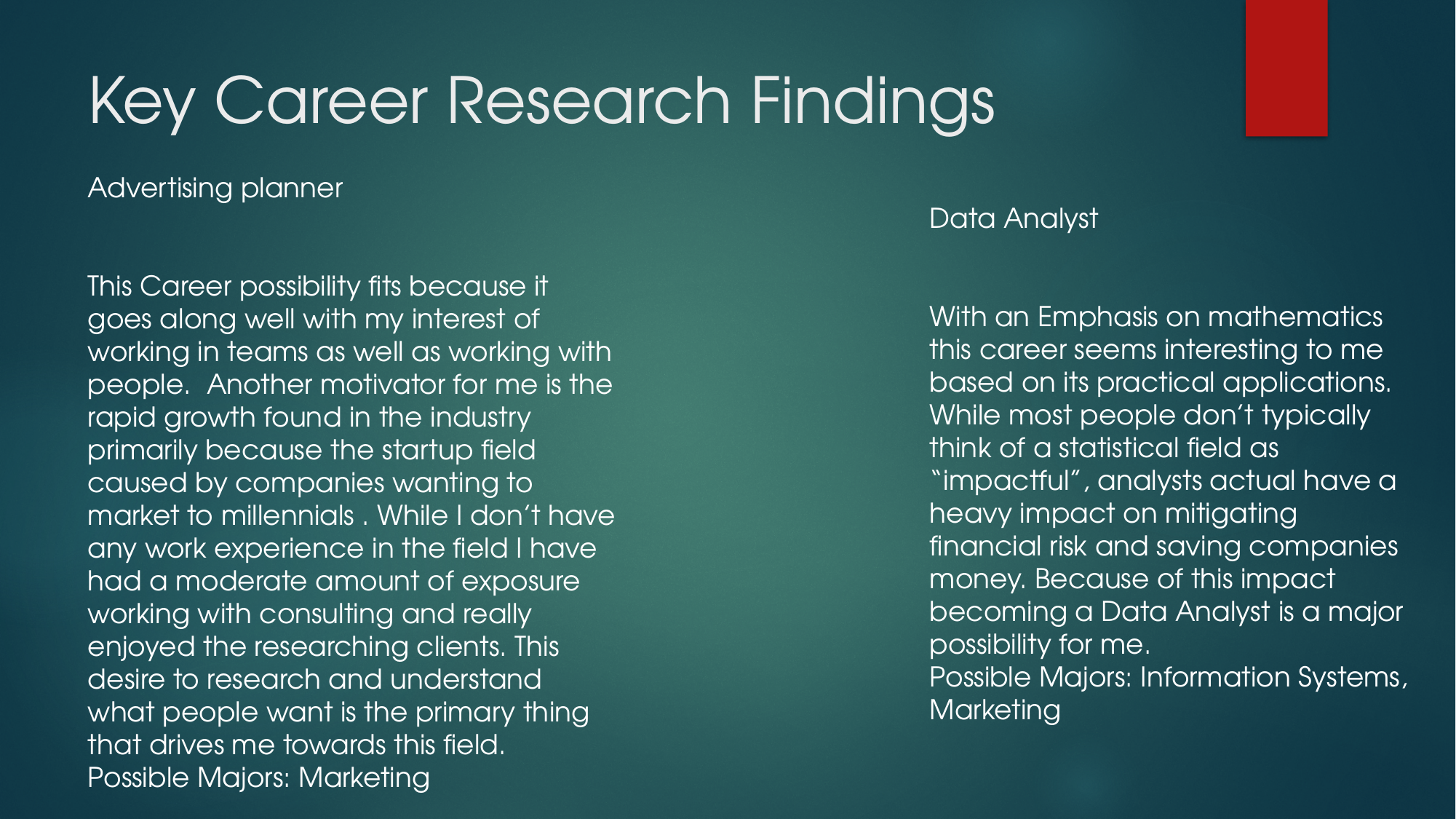

# Key Career Research Findings
Advertising planner

This Career possibility fits because it goes along well with my interest of working in teams as well as working with people.  Another motivator for me is the rapid growth found in the industry primarily because the startup field caused by companies wanting to market to millennials . While I don’t have any work experience in the field I have had a moderate amount of exposure working with consulting and really enjoyed the researching clients. This desire to research and understand what people want is the primary thing that drives me towards this field.
Possible Majors: Marketing
Data Analyst

With an Emphasis on mathematics this career seems interesting to me based on its practical applications. While most people don’t typically think of a statistical field as “impactful”, analysts actual have a heavy impact on mitigating financial risk and saving companies money. Because of this impact becoming a Data Analyst is a major possibility for me.
Possible Majors: Information Systems, Marketing